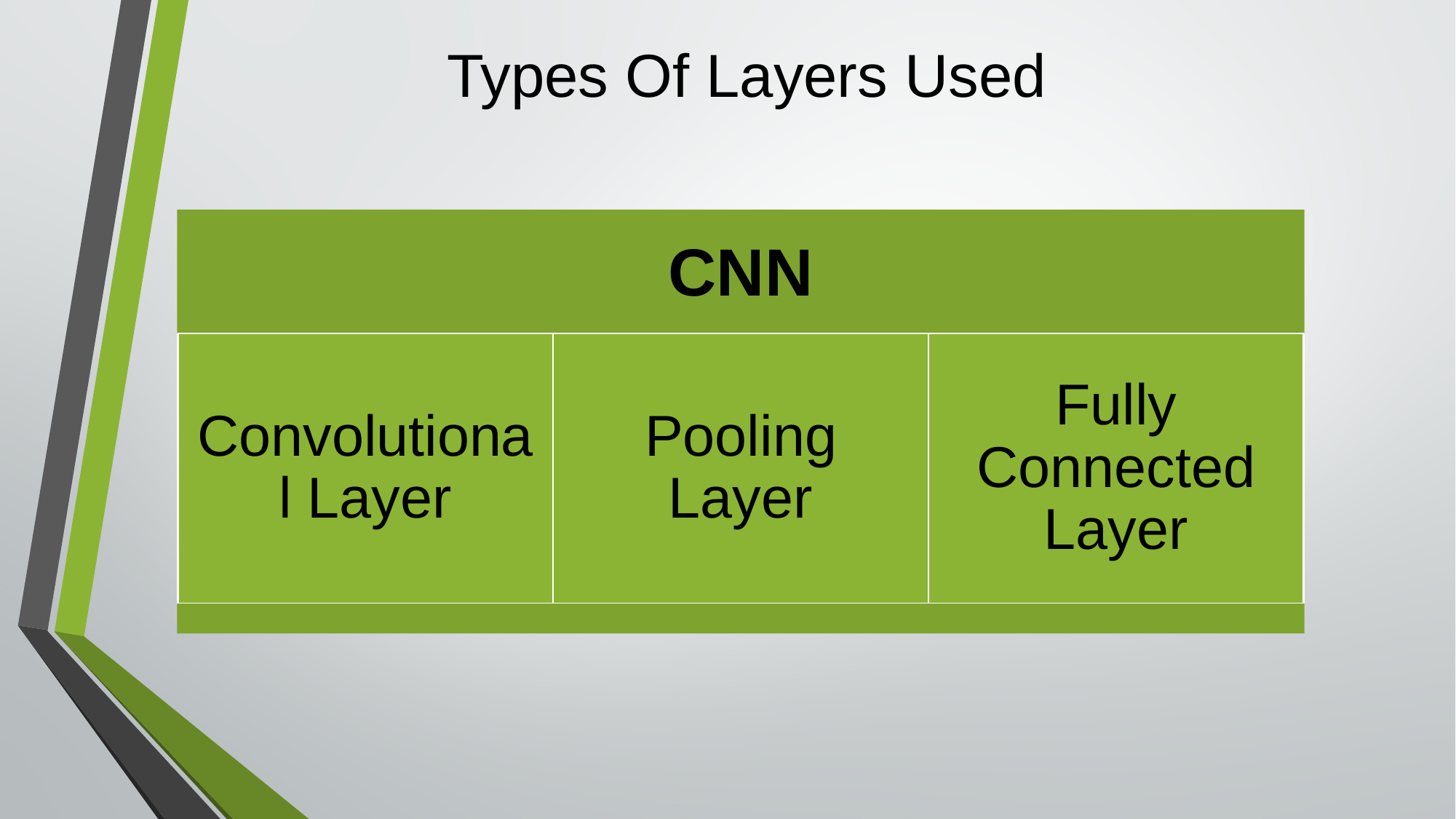

Types Of Layers Used
CNN
Convolutional Layer
Pooling Layer
Fully Connected Layer